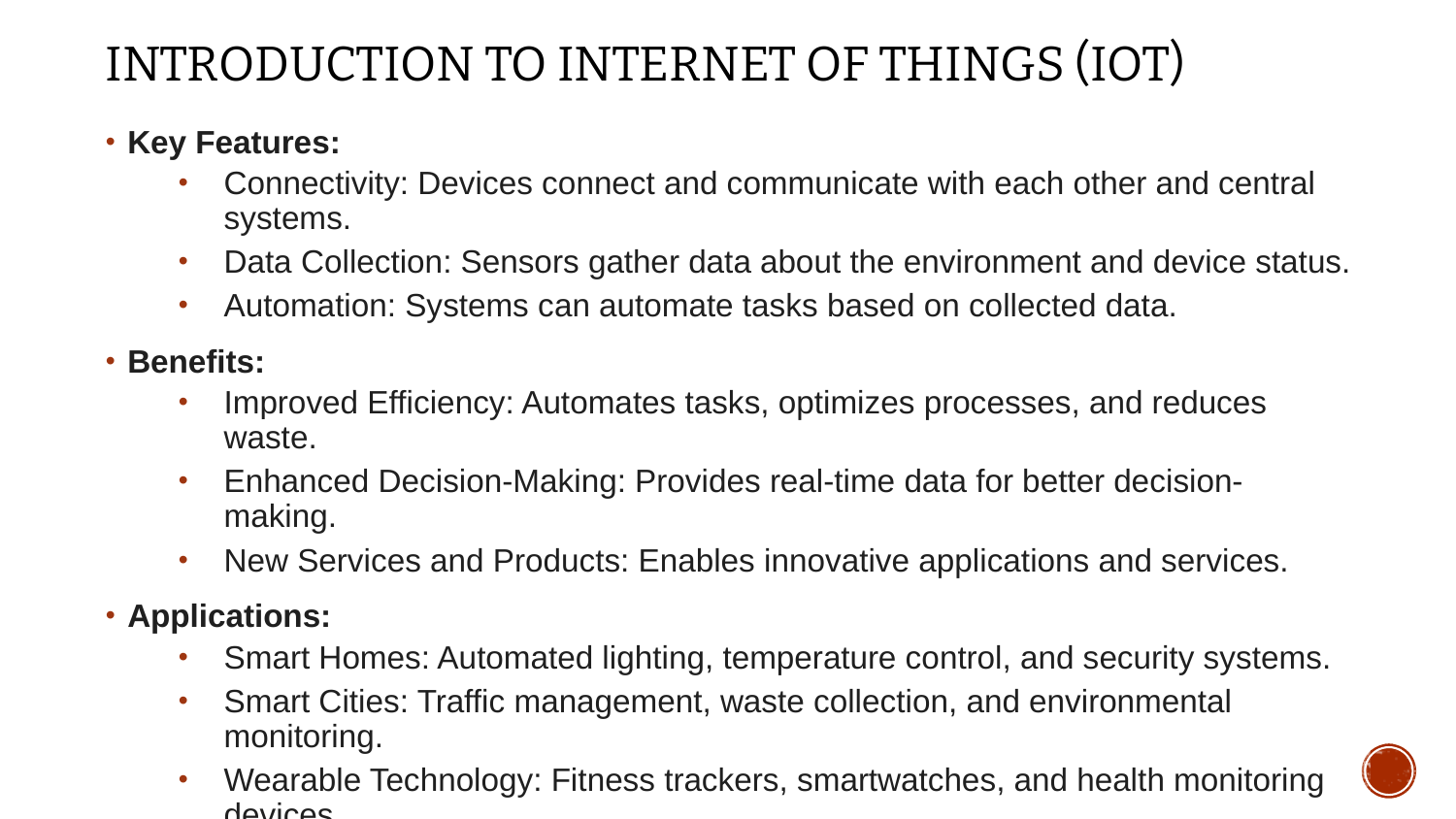

Introduction to Internet of things (IOT)
Key Features:
Connectivity: Devices connect and communicate with each other and central systems.
Data Collection: Sensors gather data about the environment and device status.
Automation: Systems can automate tasks based on collected data.
Benefits:
Improved Efficiency: Automates tasks, optimizes processes, and reduces waste.
Enhanced Decision-Making: Provides real-time data for better decision-making.
New Services and Products: Enables innovative applications and services.
Applications:
Smart Homes: Automated lighting, temperature control, and security systems.
Smart Cities: Traffic management, waste collection, and environmental monitoring.
Wearable Technology: Fitness trackers, smartwatches, and health monitoring devices.
Industrial IoT: Predictive maintenance, remote monitoring, and supply chain optimization.